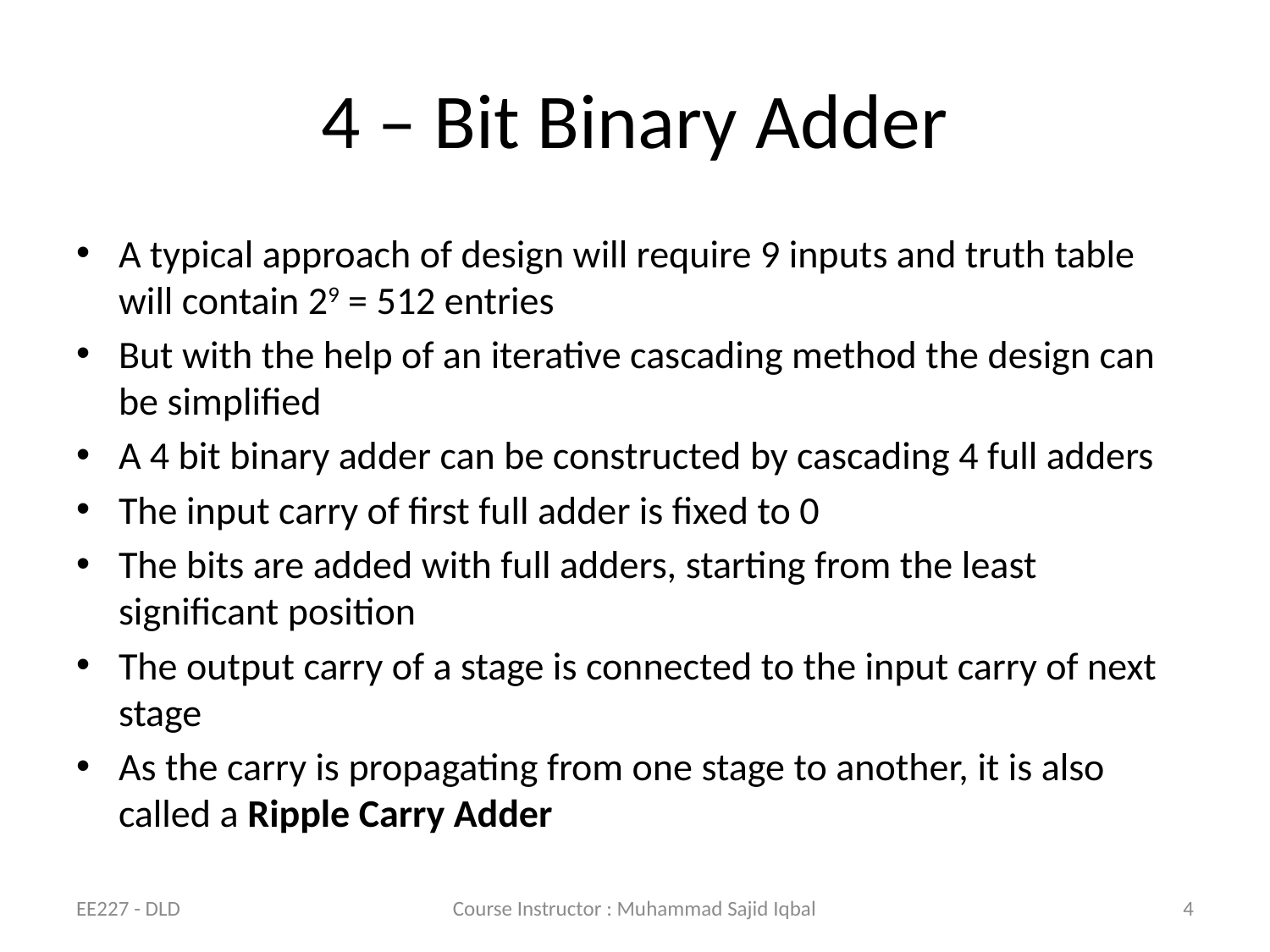

# 4 – Bit Binary Adder
A typical approach of design will require 9 inputs and truth table will contain 29 = 512 entries
But with the help of an iterative cascading method the design can be simplified
A 4 bit binary adder can be constructed by cascading 4 full adders
The input carry of first full adder is fixed to 0
The bits are added with full adders, starting from the least significant position
The output carry of a stage is connected to the input carry of next stage
As the carry is propagating from one stage to another, it is also called a Ripple Carry Adder
EE227 - DLD
Course Instructor : Muhammad Sajid Iqbal
4